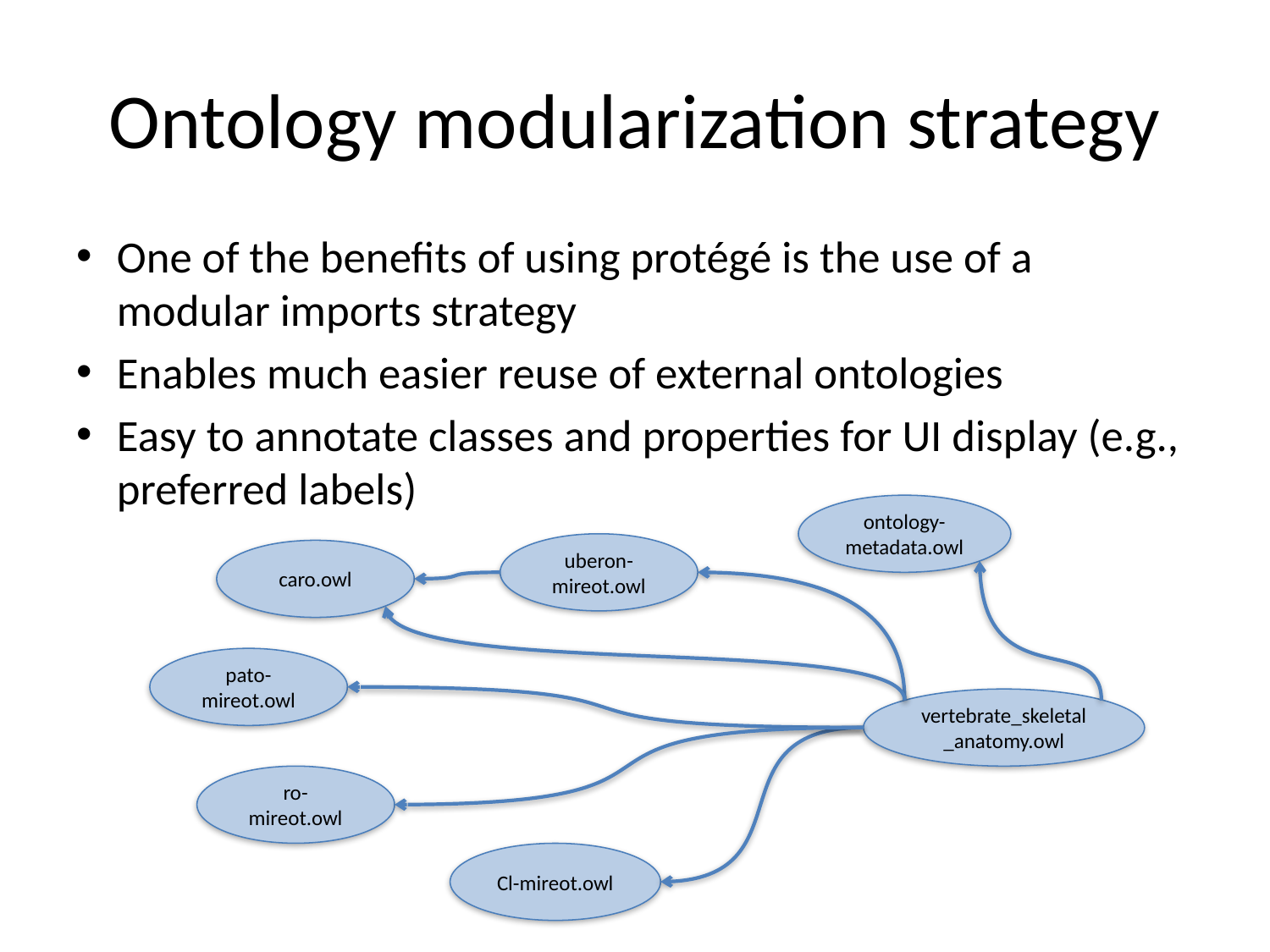

# Ontology modularization strategy
One of the benefits of using protégé is the use of a modular imports strategy
Enables much easier reuse of external ontologies
Easy to annotate classes and properties for UI display (e.g., preferred labels)
ontology-metadata.owl
uberon-mireot.owl
caro.owl
pato-mireot.owl
vertebrate_skeletal_anatomy.owl
ro-mireot.owl
Cl-mireot.owl